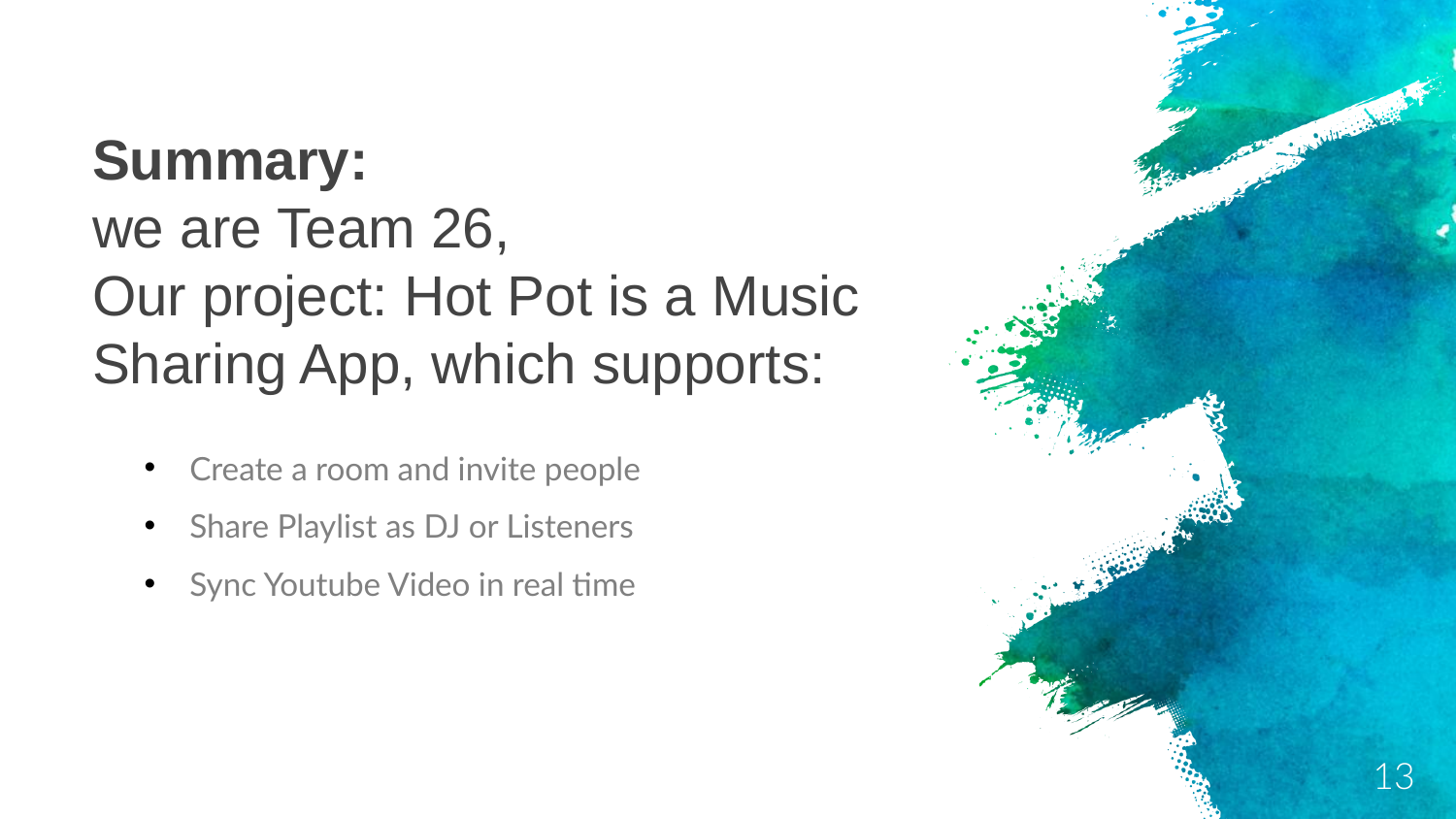

# Summary: we are Team 26, Our project: Hot Pot is a Music Sharing App, which supports:
Create a room and invite people
Share Playlist as DJ or Listeners
Sync Youtube Video in real time

13